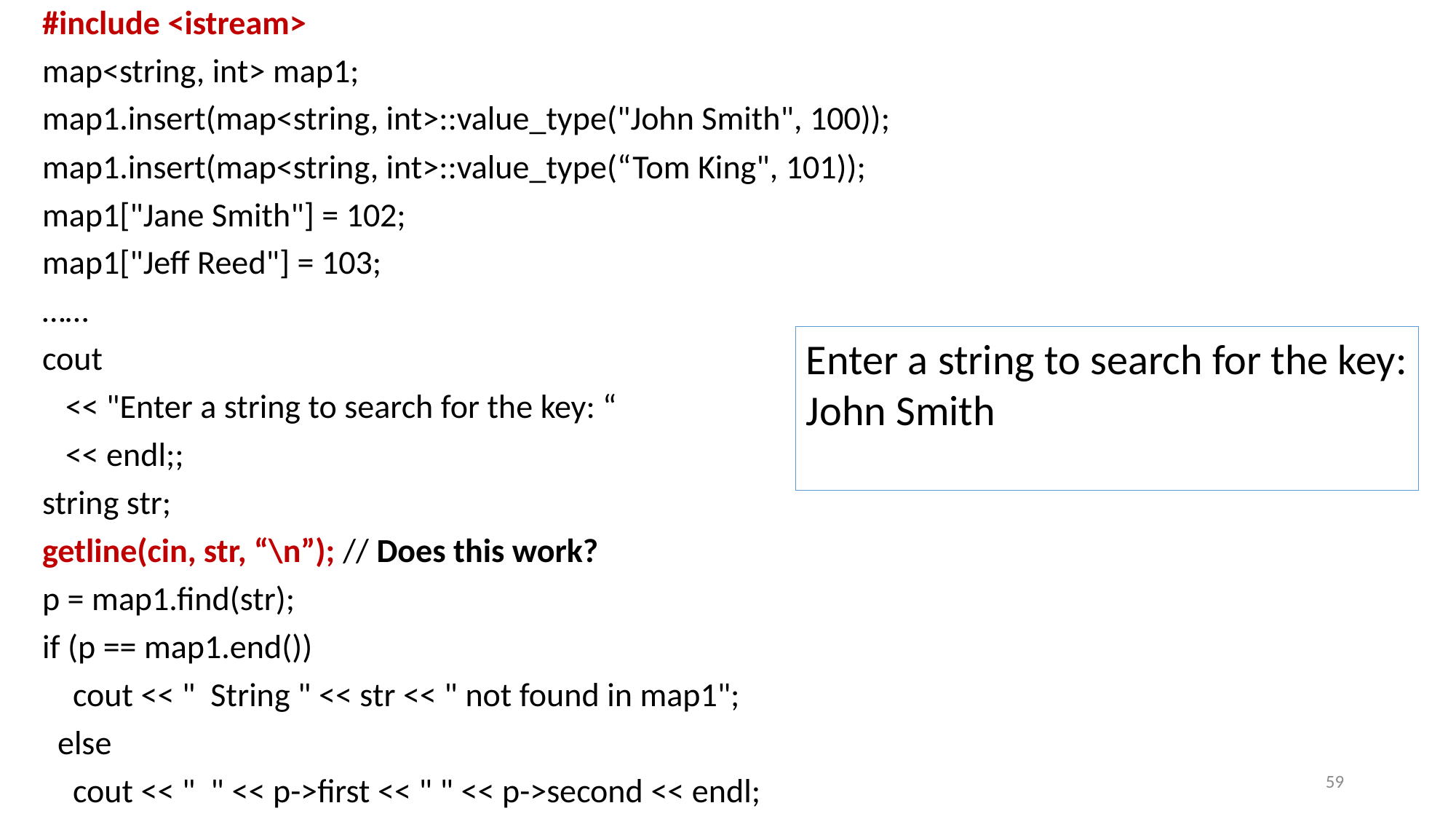

#include <istream>
map<string, int> map1;
map1.insert(map<string, int>::value_type("John Smith", 100));
map1.insert(map<string, int>::value_type(“Tom King", 101));
map1["Jane Smith"] = 102;
map1["Jeff Reed"] = 103;
……
cout
   << "Enter a string to search for the key: “
   << endl;;
string str;
getline(cin, str, “\n”); // Does this work?
p = map1.find(str);
if (p == map1.end())
    cout << "  String " << str << " not found in map1";
  else
    cout << "  " << p->first << " " << p->second << endl;
Enter a string to search for the key:
John Smith

59